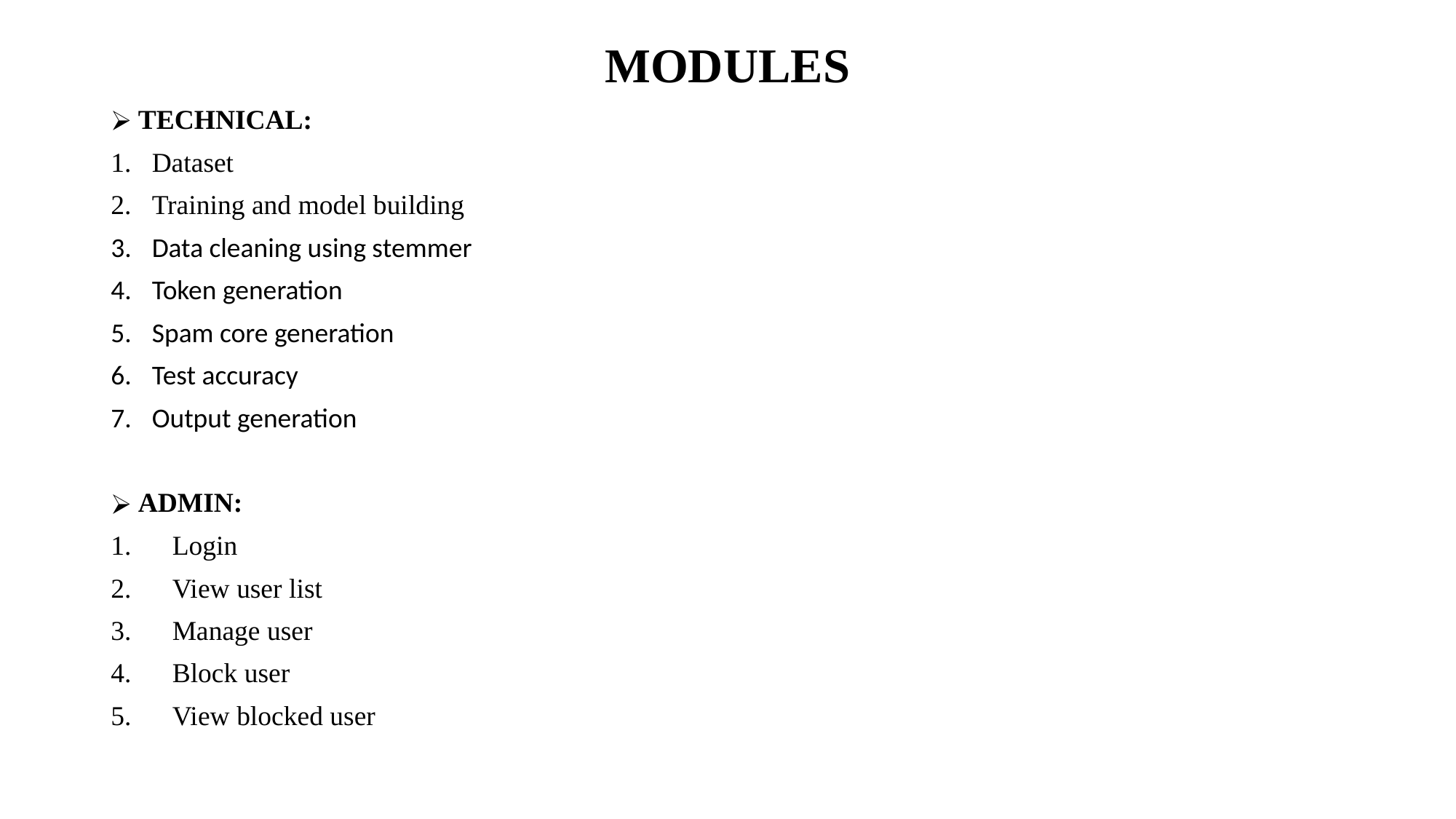

# MODULES
TECHNICAL:
Dataset
Training and model building
Data cleaning using stemmer
Token generation
Spam core generation
Test accuracy
Output generation

ADMIN:
Login
View user list
Manage user
Block user
View blocked user